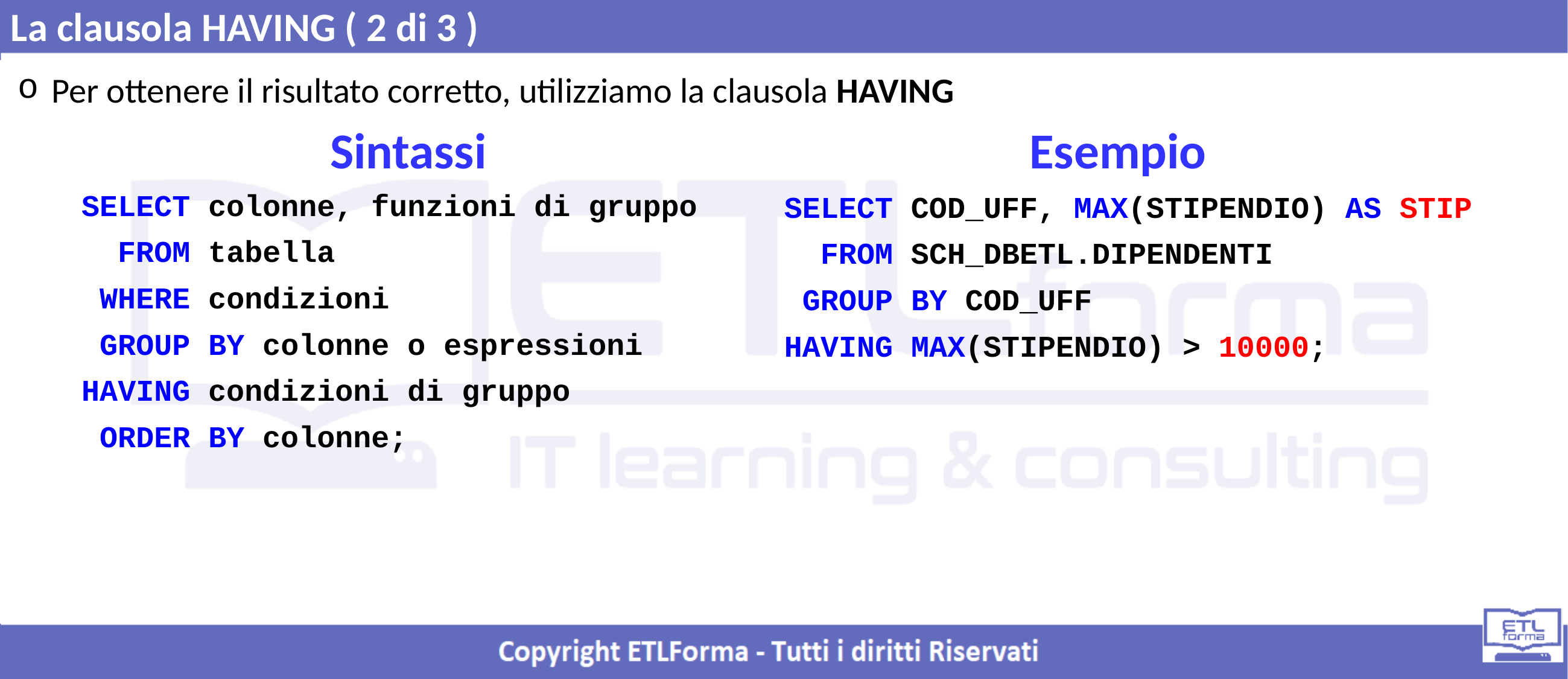

La clausola HAVING ( 2 di 3 )
Per ottenere il risultato corretto, utilizziamo la clausola HAVING
               Sintassi                                                Esempio
SELECT colonne, funzioni di gruppo
  FROM tabella
 WHERE condizioni
 GROUP BY colonne o espressioni
HAVING condizioni di gruppo
 ORDER BY colonne;

SELECT COD_UFF, MAX(STIPENDIO) AS STIP
  FROM SCH_DBETL.DIPENDENTI
 GROUP BY COD_UFF
HAVING MAX(STIPENDIO) > 10000;